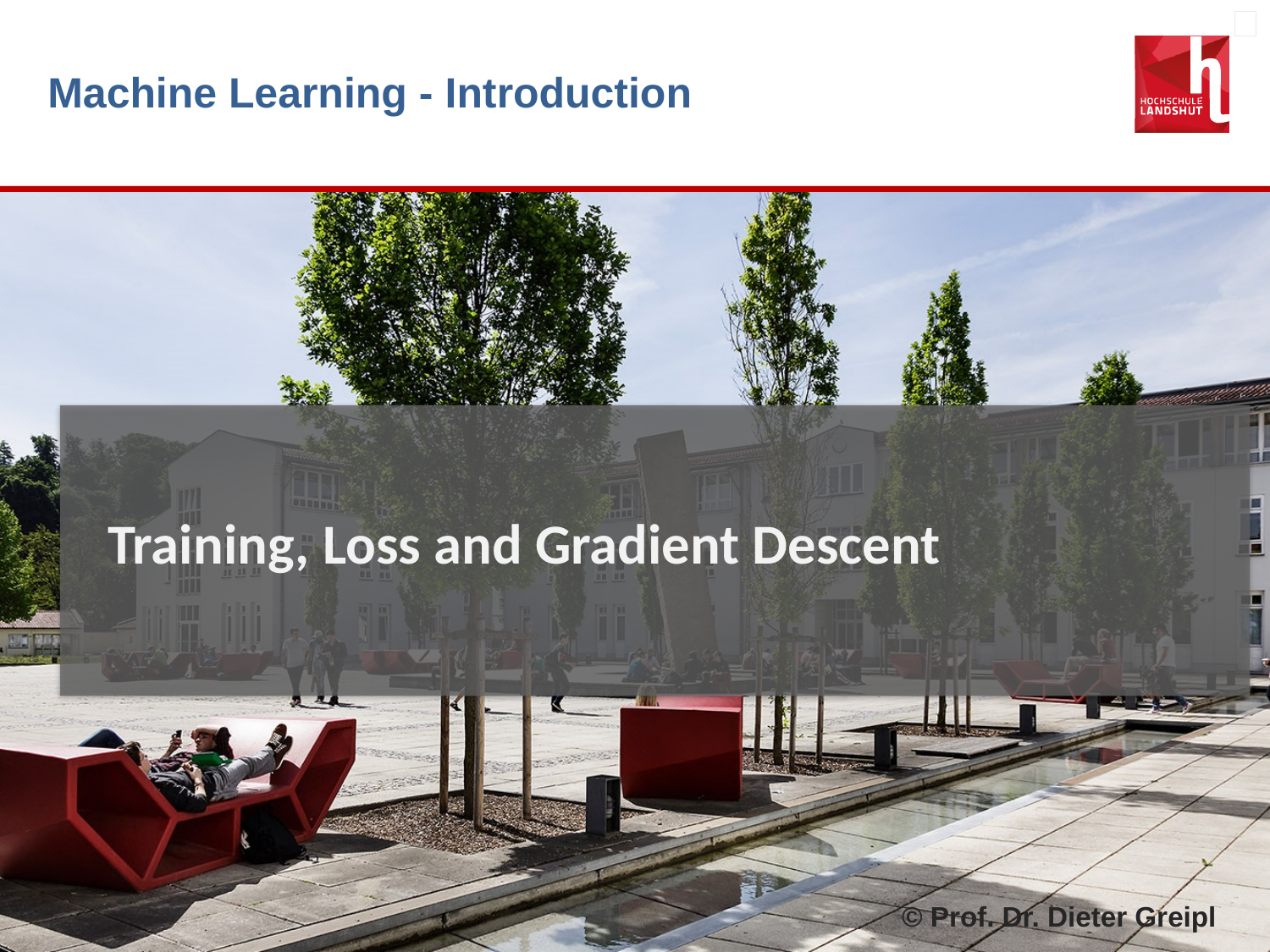

# Machine Learning - Introduction
Training, Loss and Gradient Descent